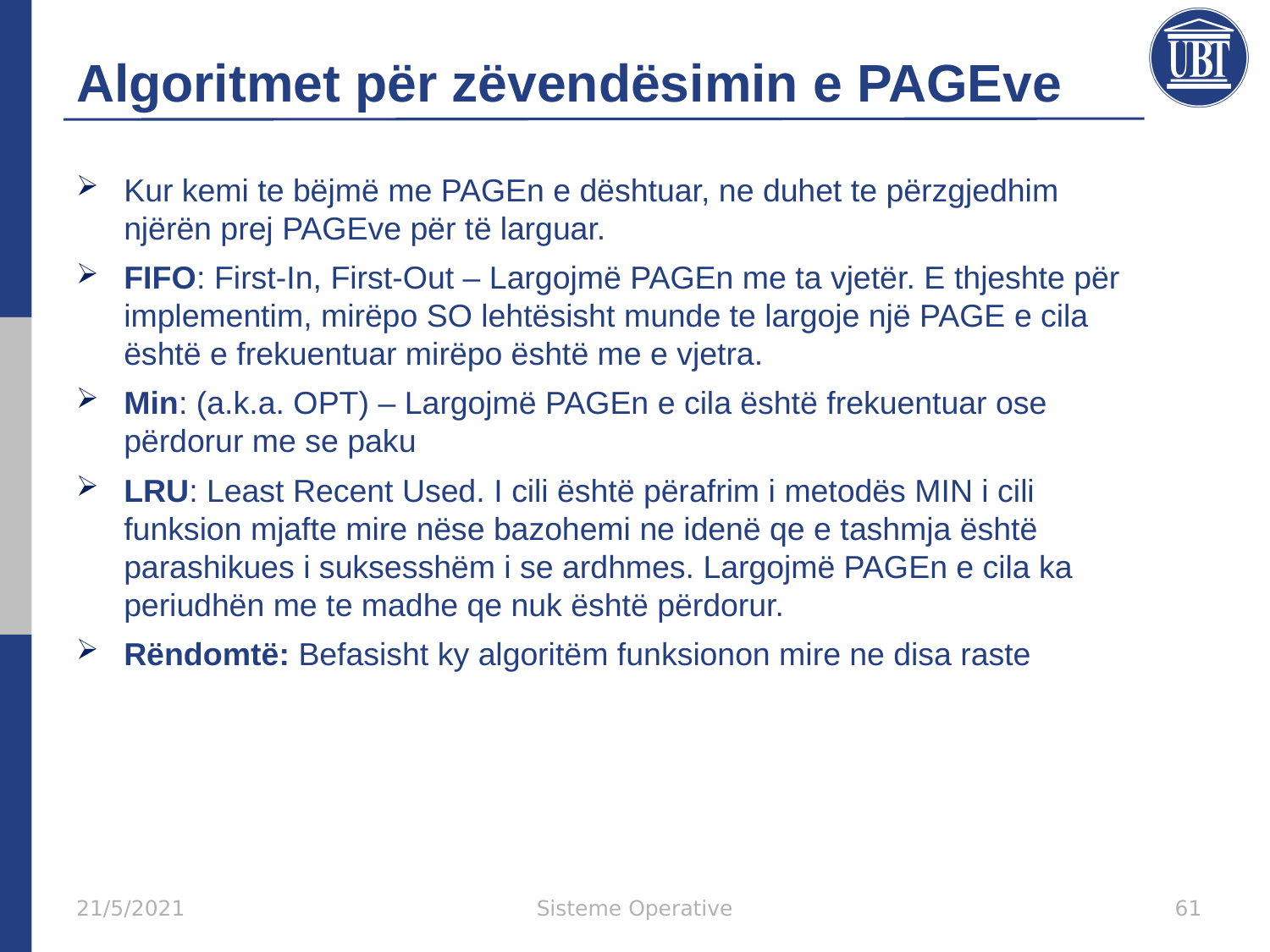

# Algoritmet për zëvendësimin e PAGEve
Kur kemi te bëjmë me PAGEn e dështuar, ne duhet te përzgjedhim njërën prej PAGEve për të larguar.
FIFO: First-In, First-Out – Largojmë PAGEn me ta vjetër. E thjeshte për implementim, mirëpo SO lehtësisht munde te largoje një PAGE e cila është e frekuentuar mirëpo është me e vjetra.
Min: (a.k.a. OPT) – Largojmë PAGEn e cila është frekuentuar ose përdorur me se paku
LRU: Least Recent Used. I cili është përafrim i metodës MIN i cili funksion mjafte mire nëse bazohemi ne idenë qe e tashmja është parashikues i suksesshëm i se ardhmes. Largojmë PAGEn e cila ka periudhën me te madhe qe nuk është përdorur.
Rëndomtë: Befasisht ky algoritëm funksionon mire ne disa raste
21/5/2021
Sisteme Operative
61